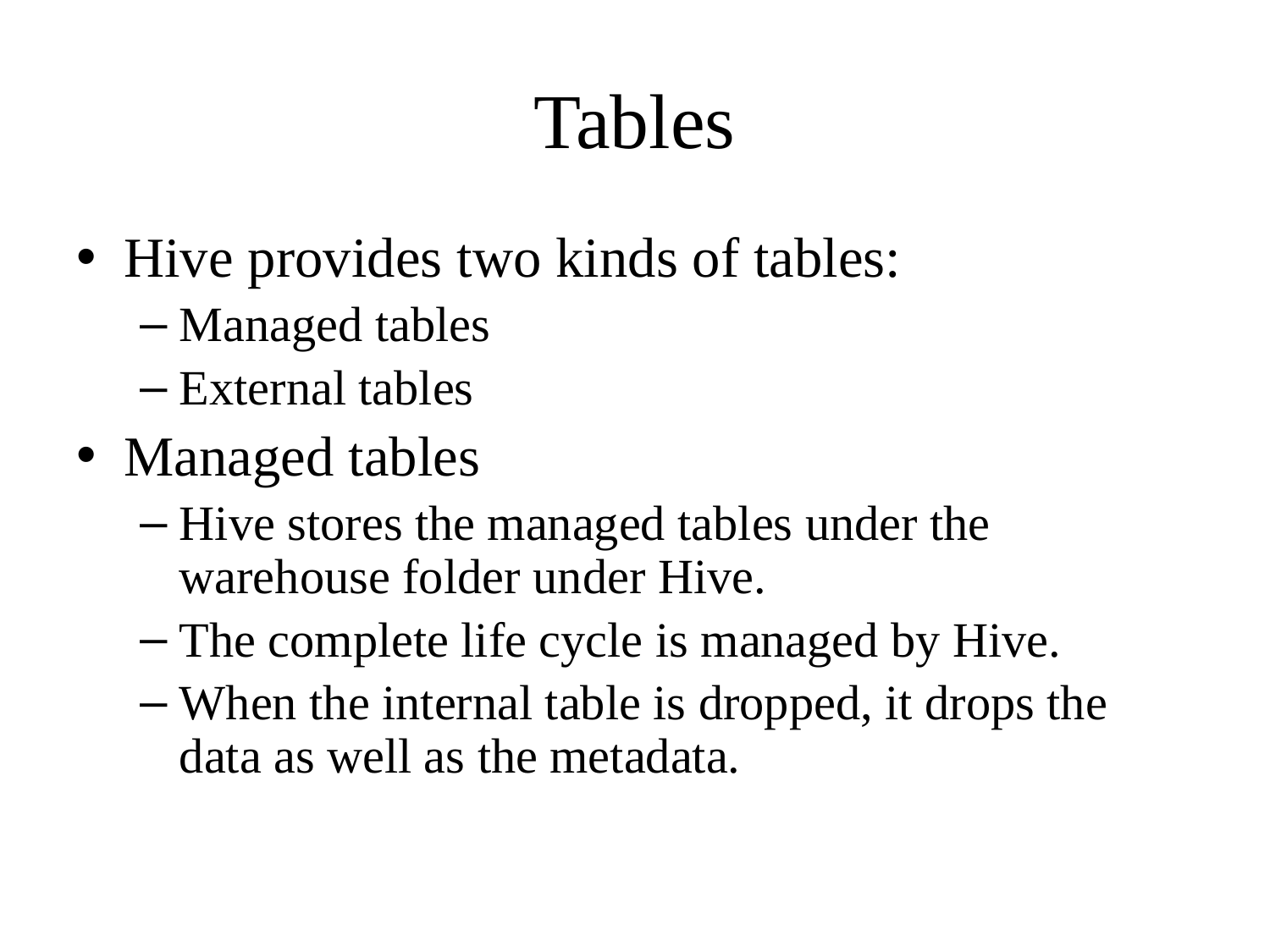

# Tables
Hive provides two kinds of tables:
Managed tables
External tables
Managed tables
Hive stores the managed tables under the warehouse folder under Hive.
The complete life cycle is managed by Hive.
When the internal table is dropped, it drops the data as well as the metadata.